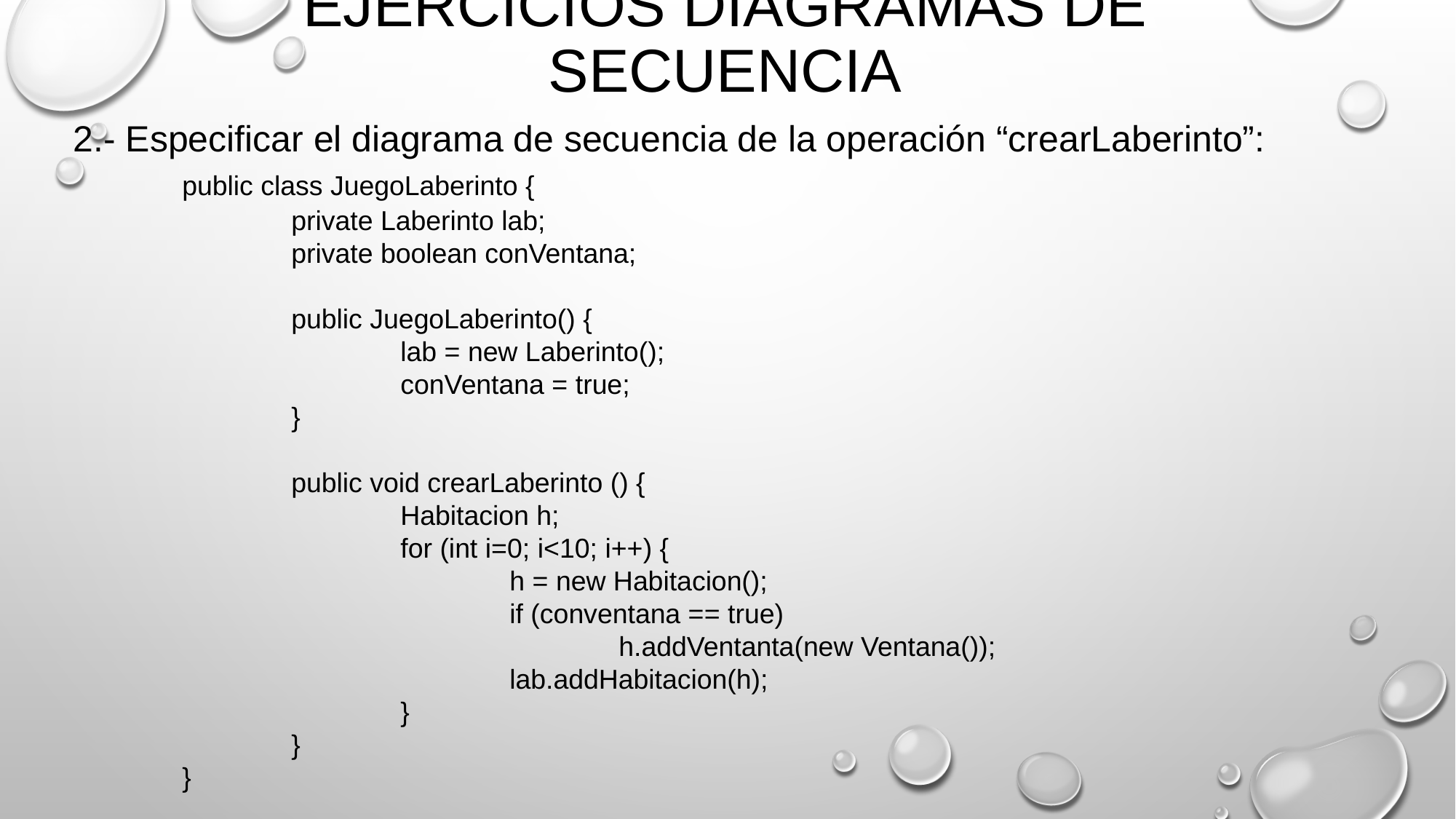

# Ejercicios diagramas de secuencia
2.- Especificar el diagrama de secuencia de la operación “crearLaberinto”:
	public class JuegoLaberinto {
		private Laberinto lab;
		private boolean conVentana;

		public JuegoLaberinto() {
			lab = new Laberinto();
			conVentana = true;
		}

		public void crearLaberinto () {
			Habitacion h;
			for (int i=0; i<10; i++) {
				h = new Habitacion();
				if (conventana == true)
					h.addVentanta(new Ventana());
				lab.addHabitacion(h);
			}
		}
	}